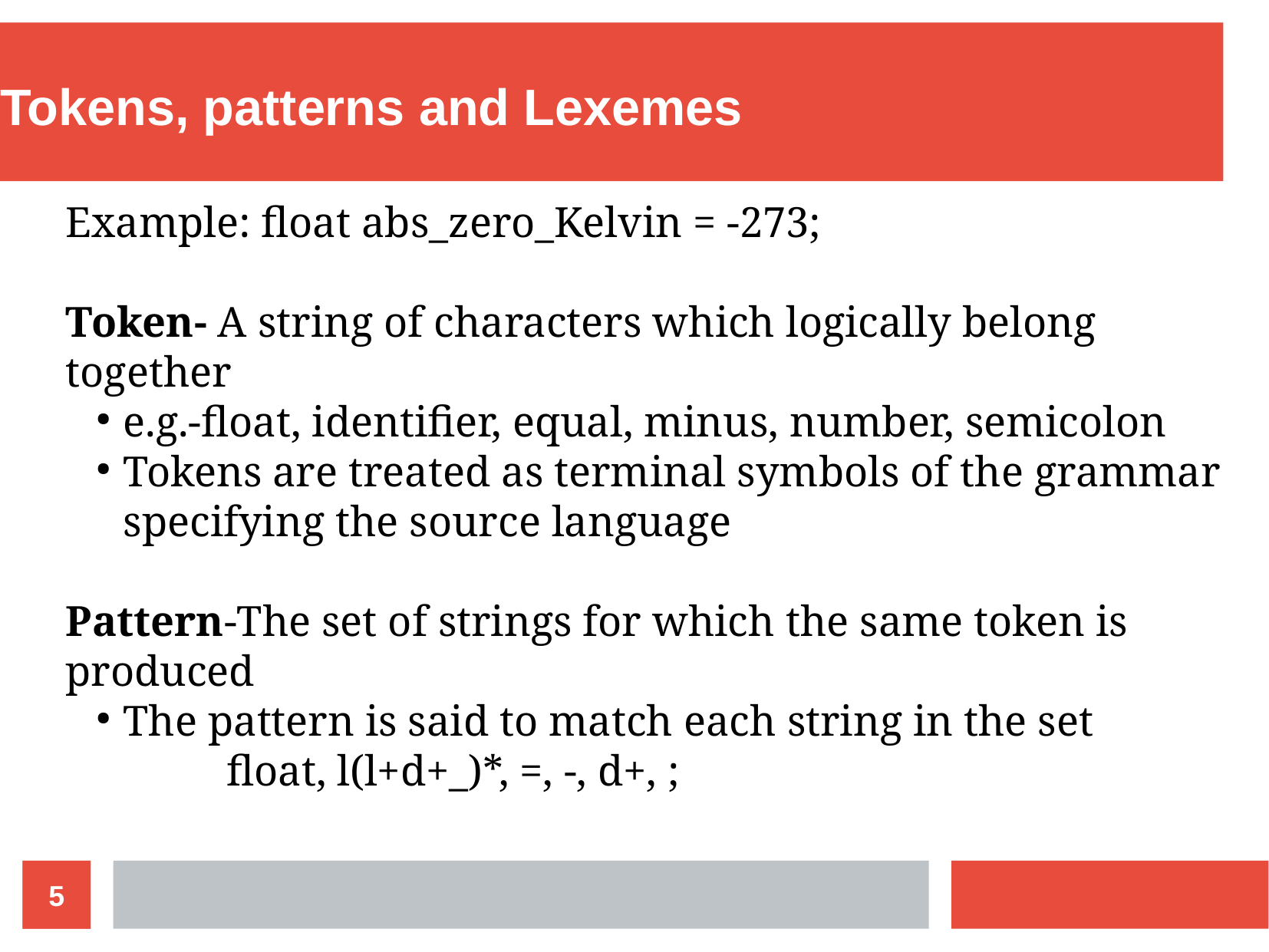

Tokens, patterns and Lexemes
Example: float abs_zero_Kelvin = -273;

Token- A string of characters which logically belong together
e.g.-float, identifier, equal, minus, number, semicolon
Tokens are treated as terminal symbols of the grammar specifying the source language

Pattern-The set of strings for which the same token is produced
The pattern is said to match each string in the set
               float, l(l+d+_)*, =, -, d+, ;

5